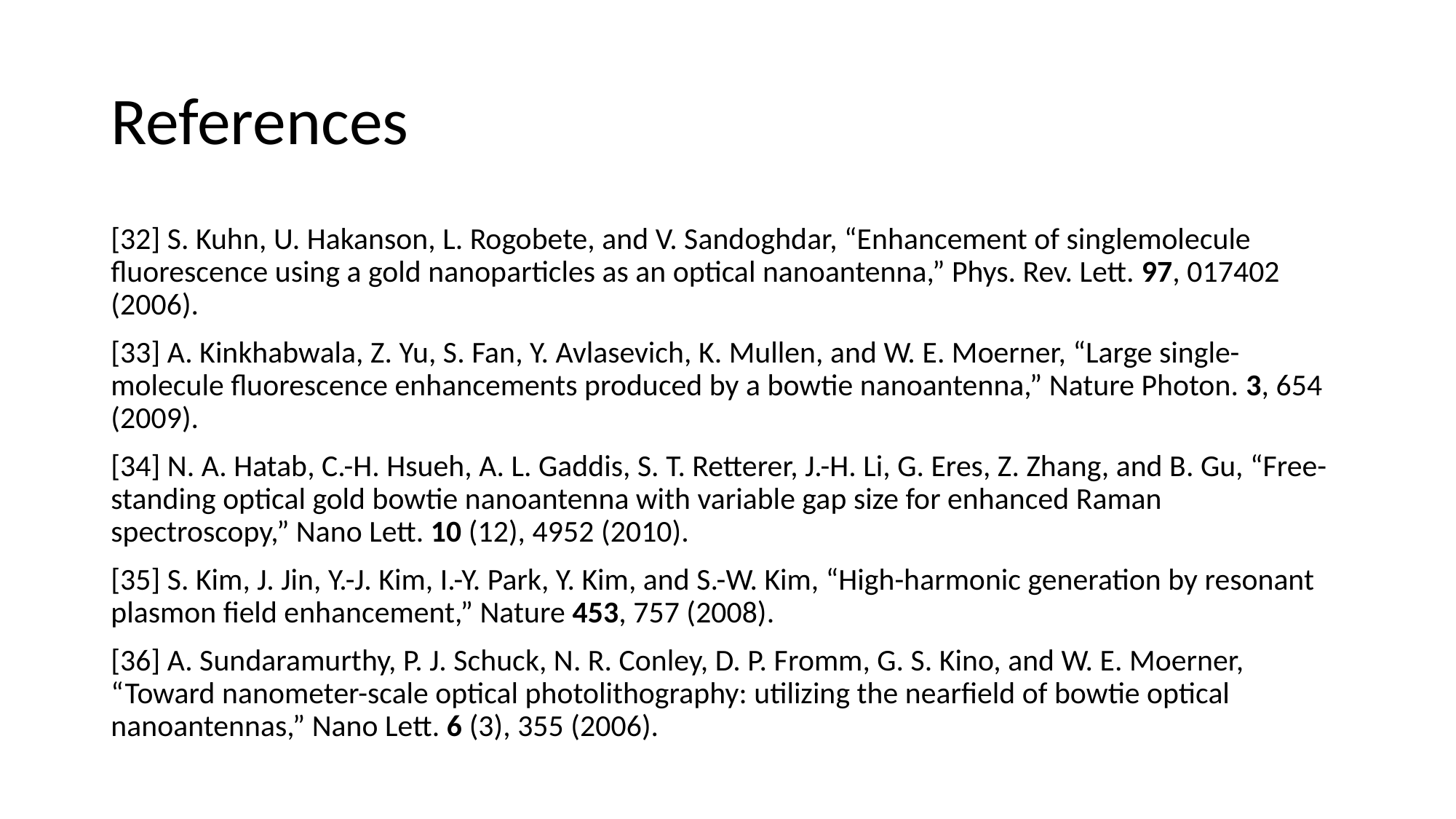

# References
[32] S. Kuhn, U. Hakanson, L. Rogobete, and V. Sandoghdar, “Enhancement of singlemolecule fluorescence using a gold nanoparticles as an optical nanoantenna,” Phys. Rev. Lett. 97, 017402 (2006).
[33] A. Kinkhabwala, Z. Yu, S. Fan, Y. Avlasevich, K. Mullen, and W. E. Moerner, “Large single-molecule fluorescence enhancements produced by a bowtie nanoantenna,” Nature Photon. 3, 654 (2009).
[34] N. A. Hatab, C.-H. Hsueh, A. L. Gaddis, S. T. Retterer, J.-H. Li, G. Eres, Z. Zhang, and B. Gu, “Free-standing optical gold bowtie nanoantenna with variable gap size for enhanced Raman spectroscopy,” Nano Lett. 10 (12), 4952 (2010).
[35] S. Kim, J. Jin, Y.-J. Kim, I.-Y. Park, Y. Kim, and S.-W. Kim, “High-harmonic generation by resonant plasmon field enhancement,” Nature 453, 757 (2008).
[36] A. Sundaramurthy, P. J. Schuck, N. R. Conley, D. P. Fromm, G. S. Kino, and W. E. Moerner, “Toward nanometer-scale optical photolithography: utilizing the nearfield of bowtie optical nanoantennas,” Nano Lett. 6 (3), 355 (2006).